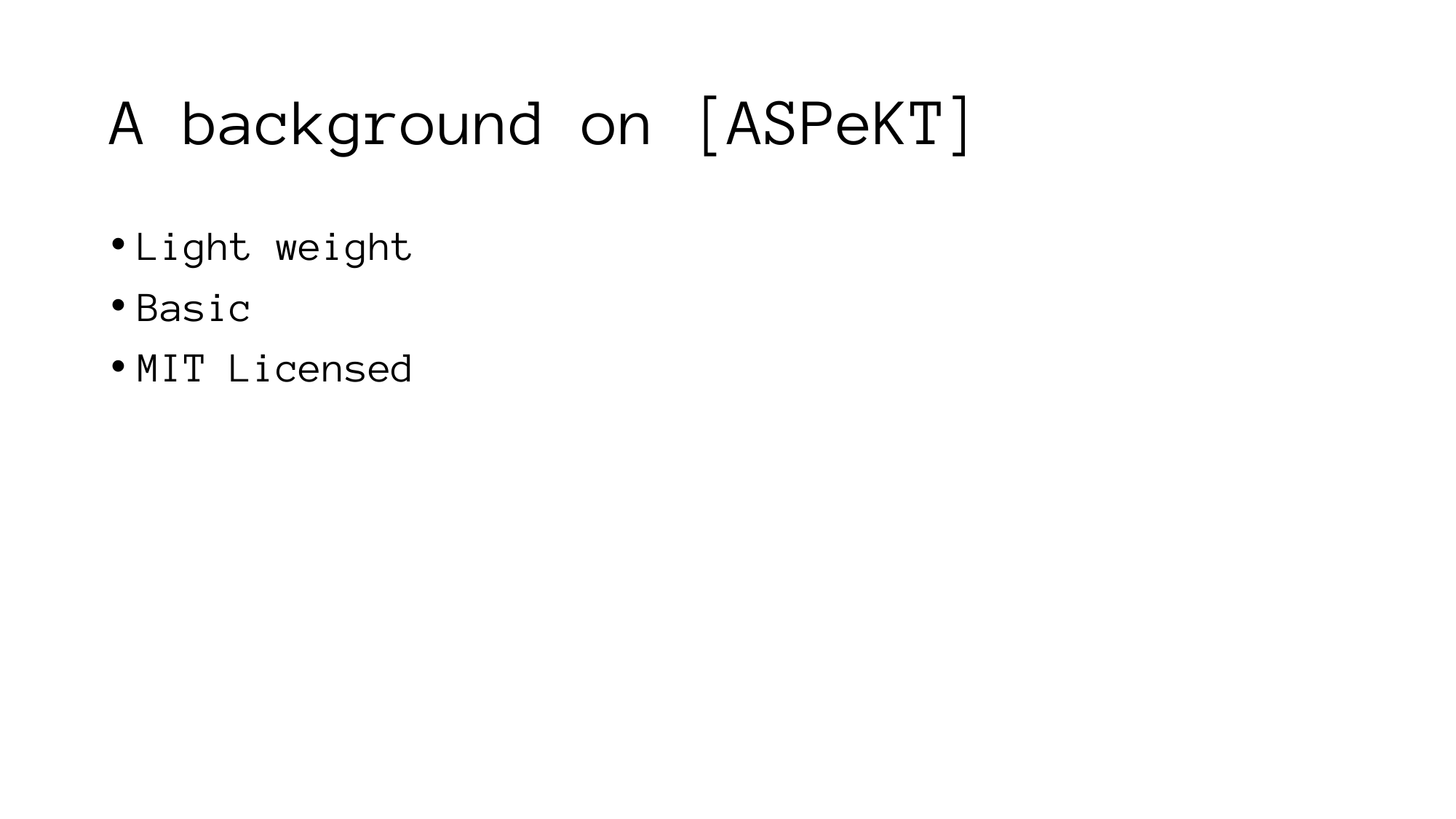

# A background on [ASPeKT]
Light weight
Basic
MIT Licensed